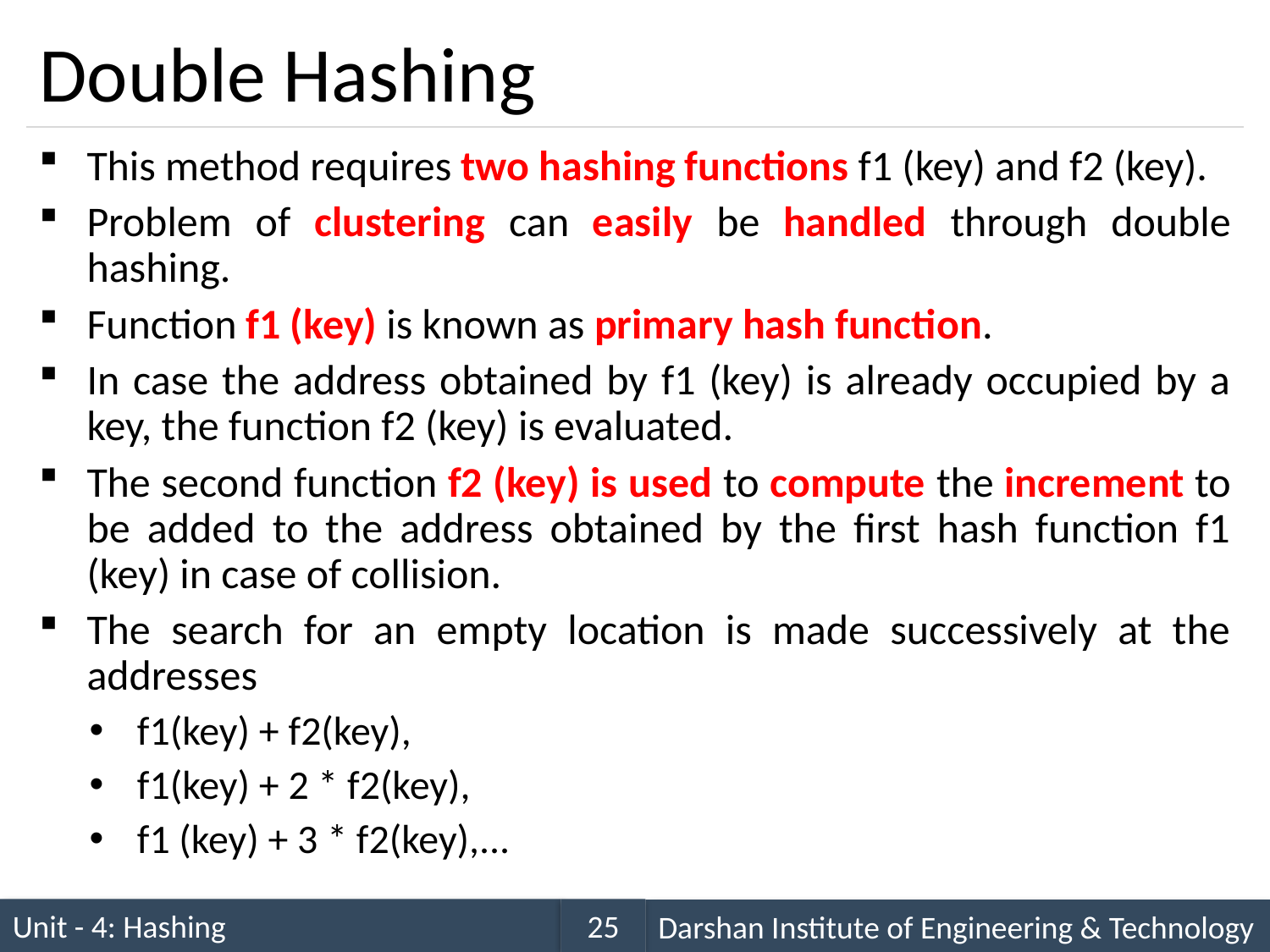

# Double Hashing
This method requires two hashing functions f1 (key) and f2 (key).
Problem of clustering can easily be handled through double hashing.
Function f1 (key) is known as primary hash function.
In case the address obtained by f1 (key) is already occupied by a key, the function f2 (key) is evaluated.
The second function f2 (key) is used to compute the increment to be added to the address obtained by the first hash function f1 (key) in case of collision.
The search for an empty location is made successively at the addresses
f1(key) + f2(key),
f1(key) + 2 * f2(key),
f1 (key) + 3 * f2(key),...